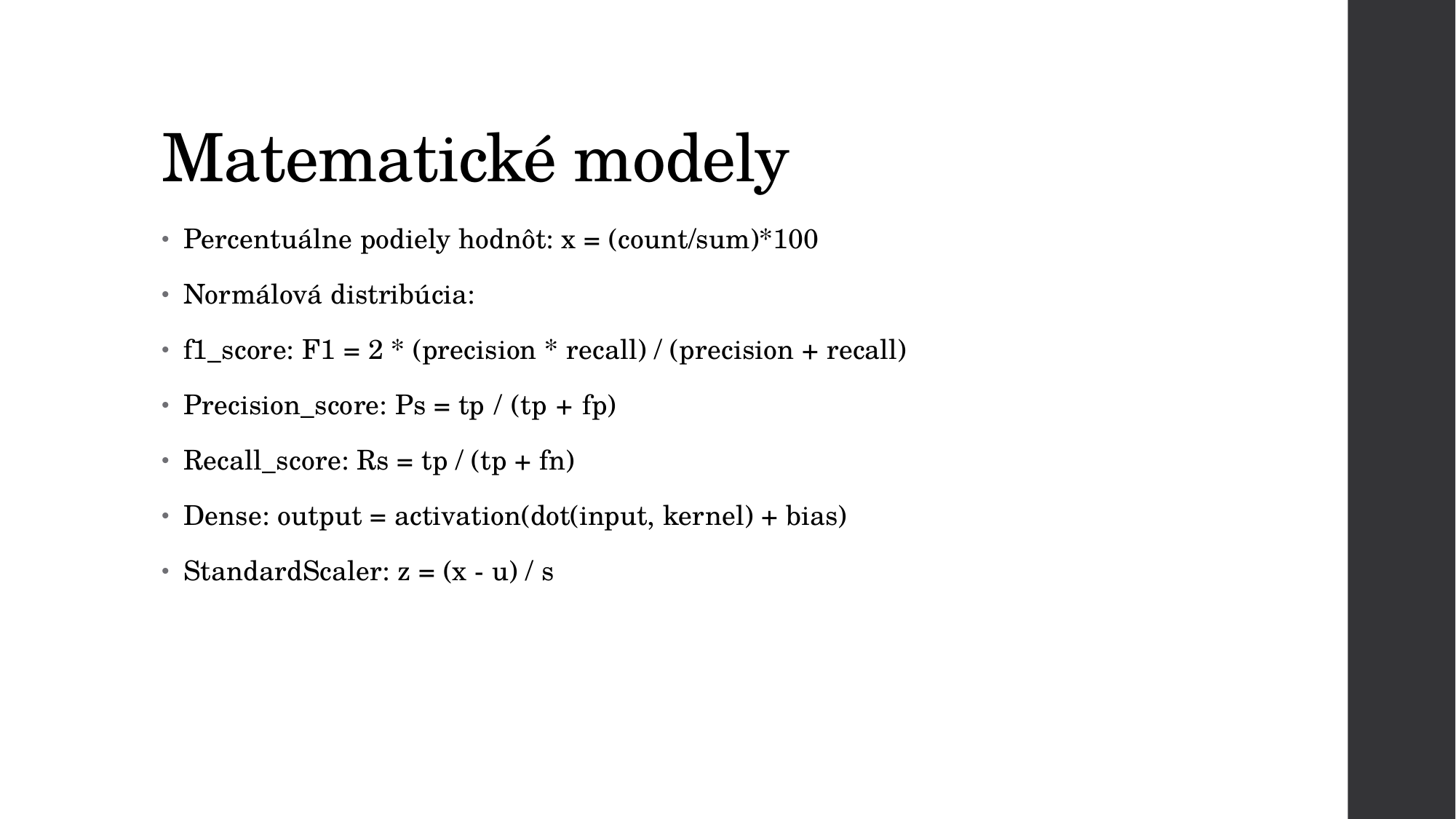

# Matematické modely
Percentuálne podiely hodnôt: x = (count/sum)*100
Normálová distribúcia:
f1_score: F1 = 2 * (precision * recall) / (precision + recall)
Precision_score: Ps = tp / (tp + fp)
Recall_score: Rs = tp / (tp + fn)
Dense: output = activation(dot(input, kernel) + bias)
StandardScaler: z = (x - u) / s